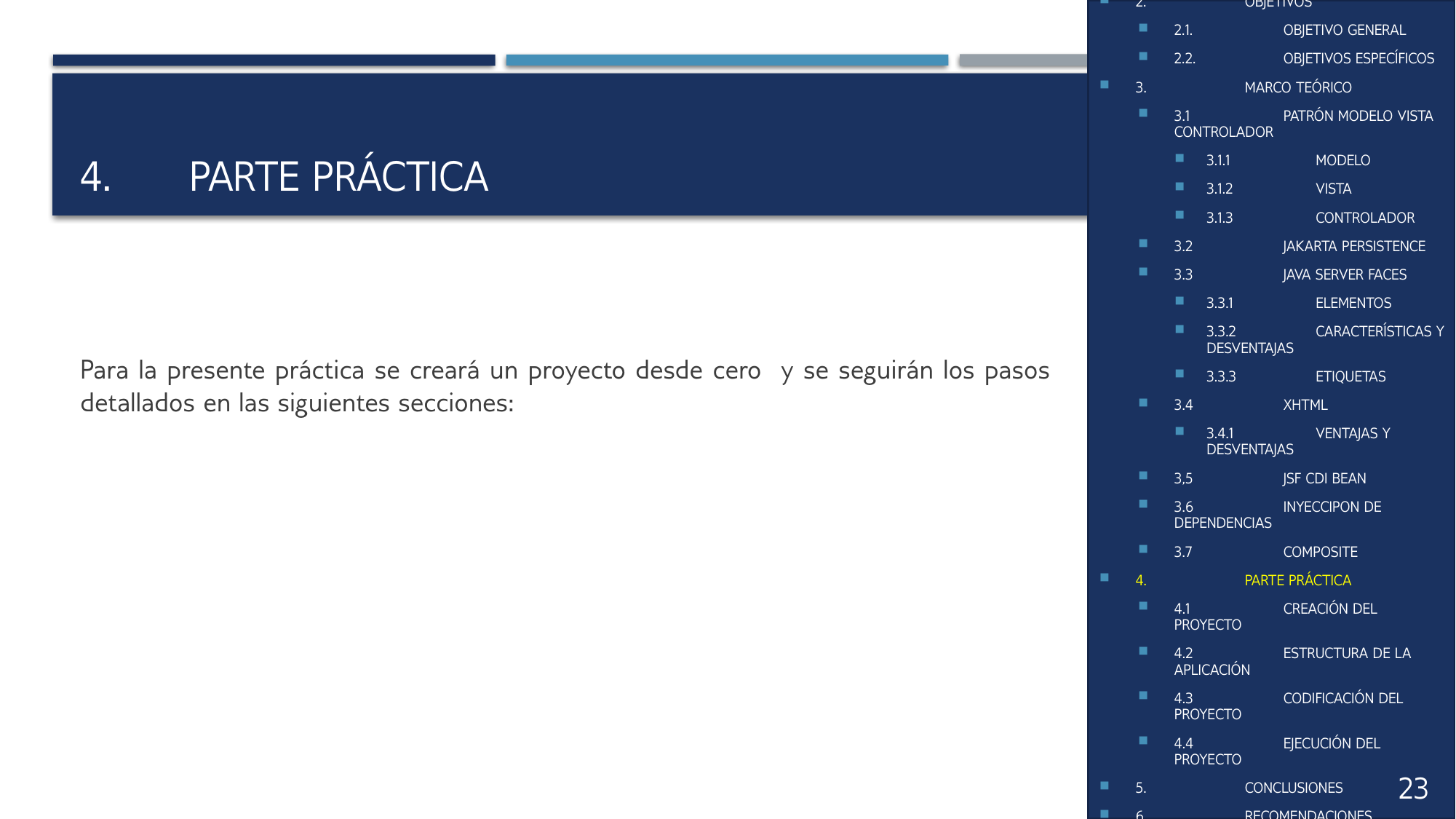

1.	INTRODUCCIÓN
2.	OBJETIVOS
2.1.	OBJETIVO GENERAL
2.2.	OBJETIVOS ESPECÍFICOS
3.	MARCO TEÓRICO
3.1	PATRÓN MODELO VISTA CONTROLADOR
3.1.1	MODELO
3.1.2	VISTA
3.1.3	CONTROLADOR
3.2	JAKARTA PERSISTENCE
3.3	JAVA SERVER FACES
3.3.1	ELEMENTOS
3.3.2	CARACTERÍSTICAS Y DESVENTAJAS
3.3.3	ETIQUETAS
3.4	XHTML
3.4.1	VENTAJAS Y DESVENTAJAS
3,5	JSF CDI BEAN
3.6	INYECCIPON DE DEPENDENCIAS
3.7	COMPOSITE
4.	PARTE PRÁCTICA
4.1	CREACIÓN DEL PROYECTO
4.2	ESTRUCTURA DE LA APLICACIÓN
4.3	CODIFICACIÓN DEL PROYECTO
4.4	EJECUCIÓN DEL PROYECTO
5.	CONCLUSIONES
6.	RECOMENDACIONES
7.	REFERENCIAS
# 4.	PARTE PRÁCTICA
Para la presente práctica se creará un proyecto desde cero  y se seguirán los pasos detallados en las siguientes secciones:
23
14
13
6